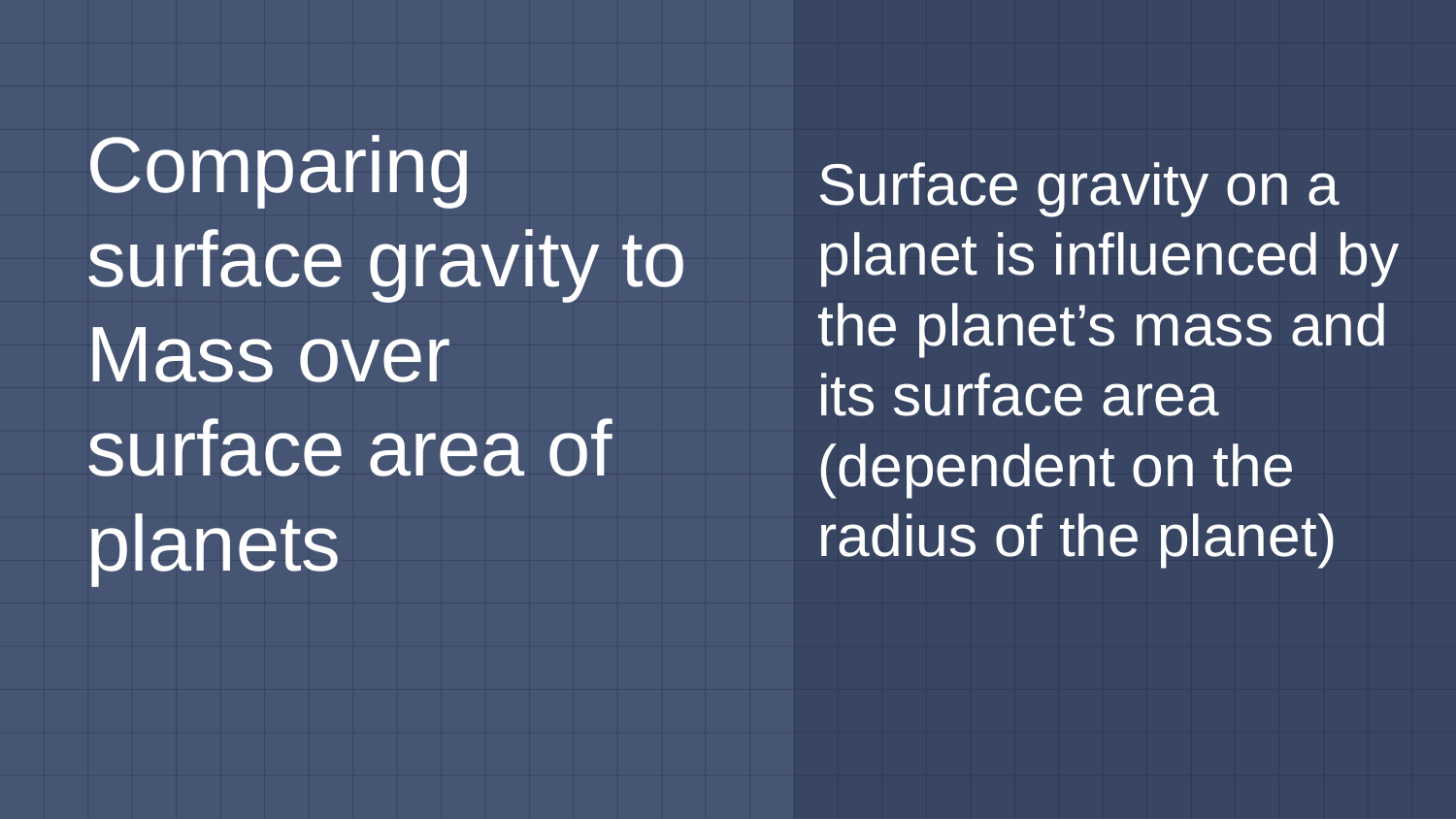

# Comparing surface gravity to Mass over surface area of planets
Surface gravity on a planet is influenced by the planet’s mass and its surface area (dependent on the radius of the planet)